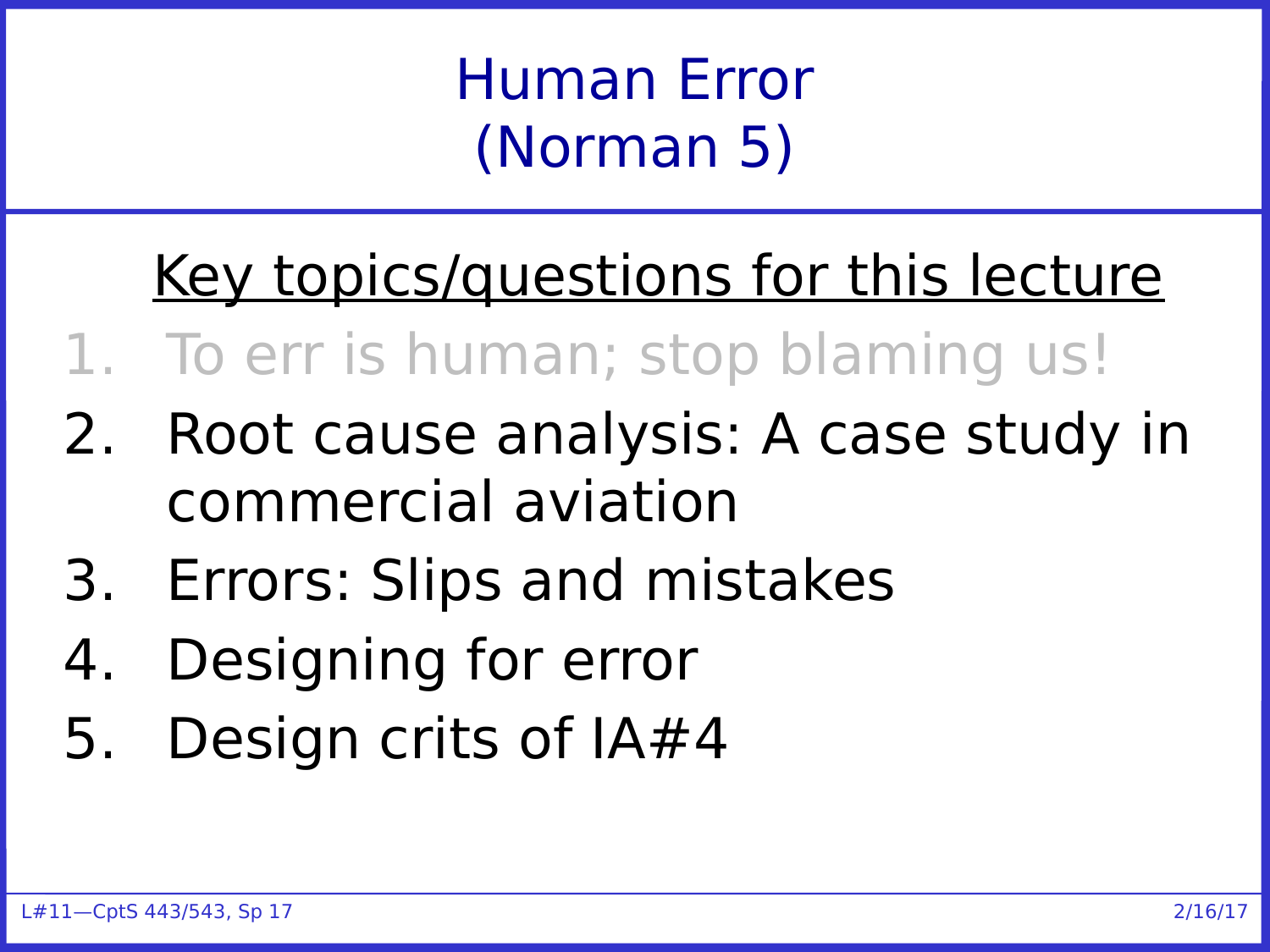

# Human Error (Norman 5)
Key topics/questions for this lecture
To err is human; stop blaming us!
Root cause analysis: A case study in commercial aviation
Errors: Slips and mistakes
Designing for error
Design crits of IA#4